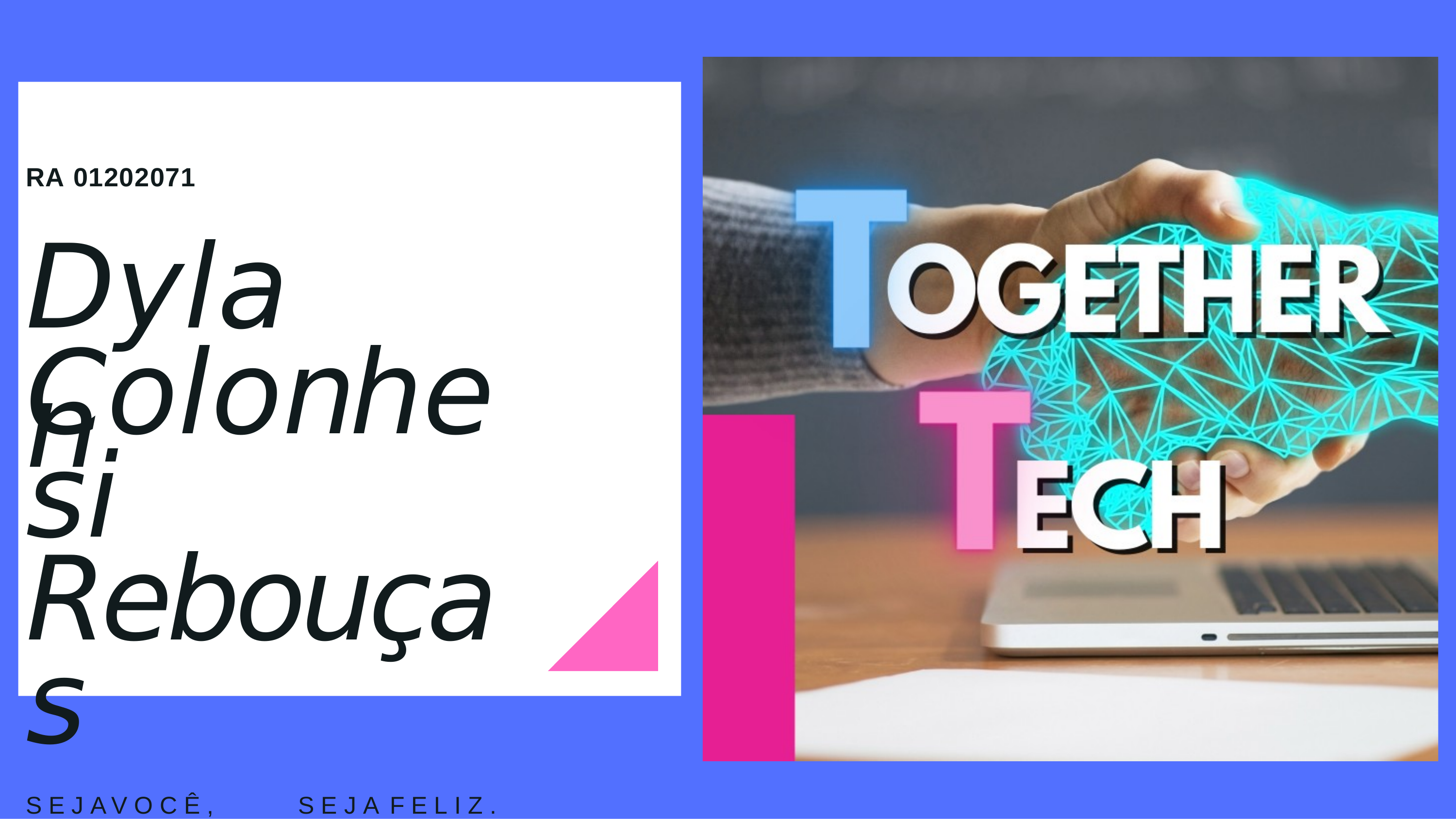

# RA 01202071
Dylan
Colonhesi  Rebouças
S E J A	V O C Ê ,	S E J A	F E L I Z .